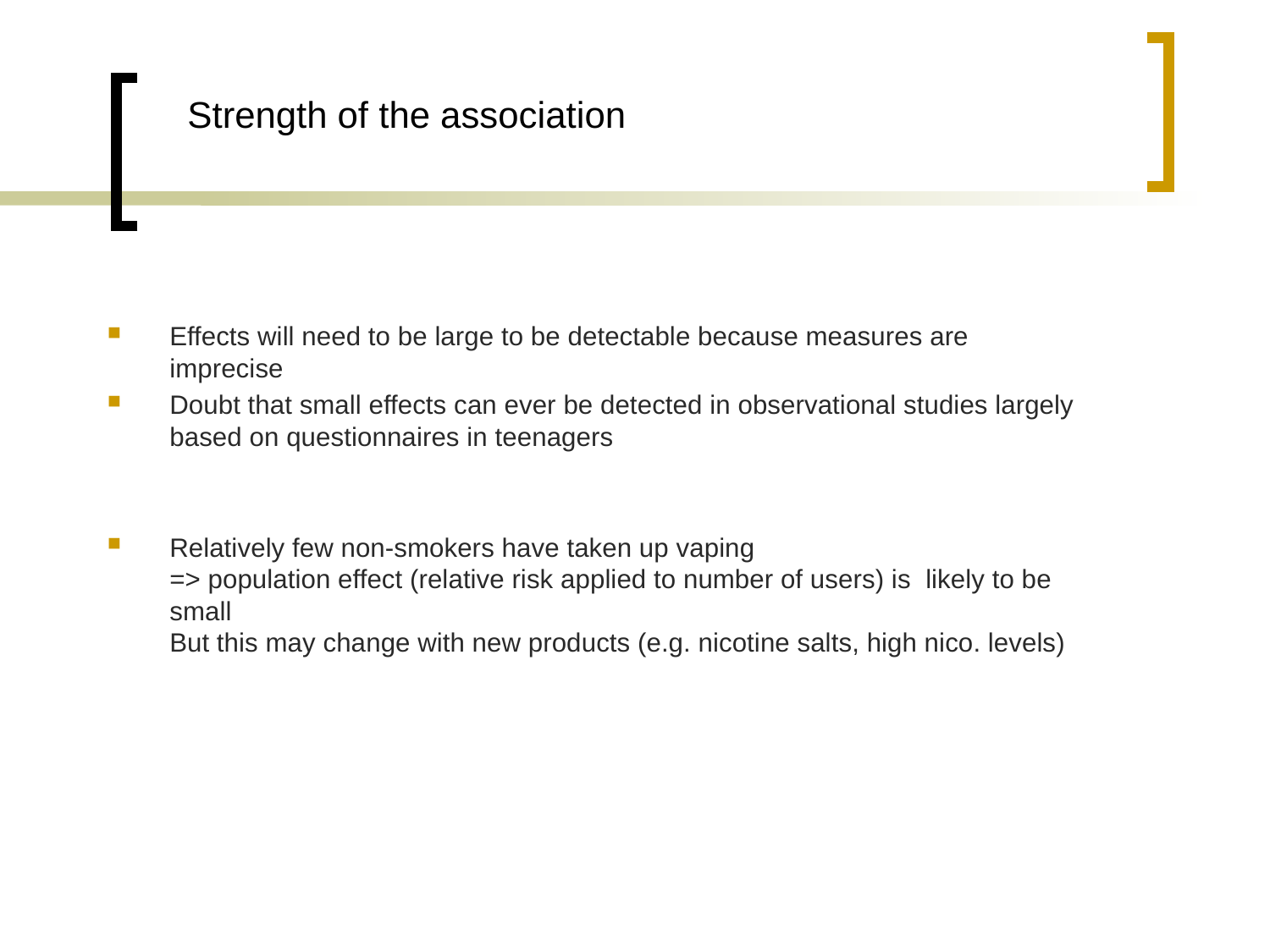

Strength of the association

Effects will need to be large to be detectable because measures are imprecise
Doubt that small effects can ever be detected in observational studies largely based on questionnaires in teenagers

Relatively few non-smokers have taken up vaping
=> population effect (relative risk applied to number of users) is  likely to be small
But this may change with new products (e.g. nicotine salts, high nico. levels)